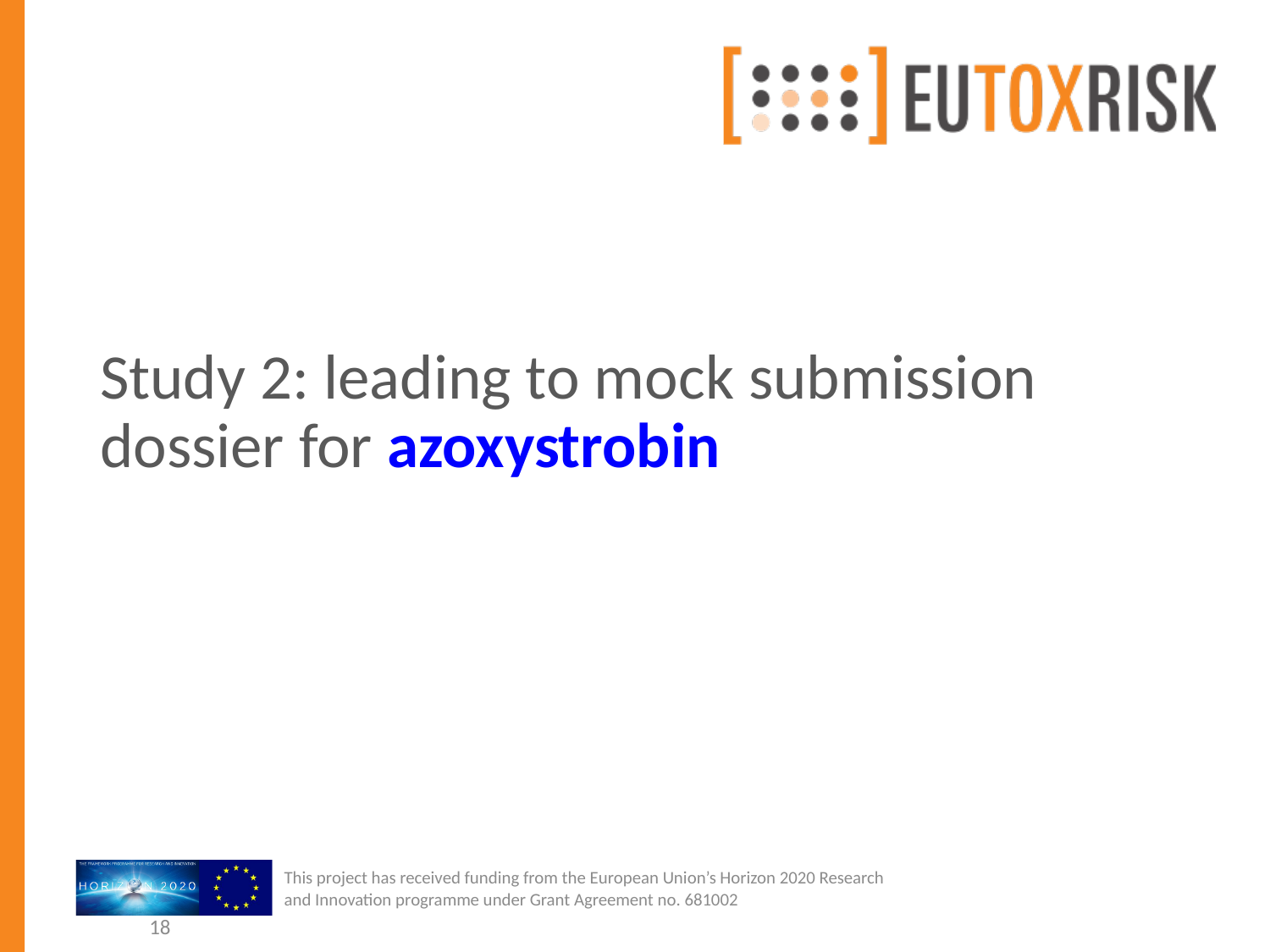

# Study 2: leading to mock submission dossier for azoxystrobin
18